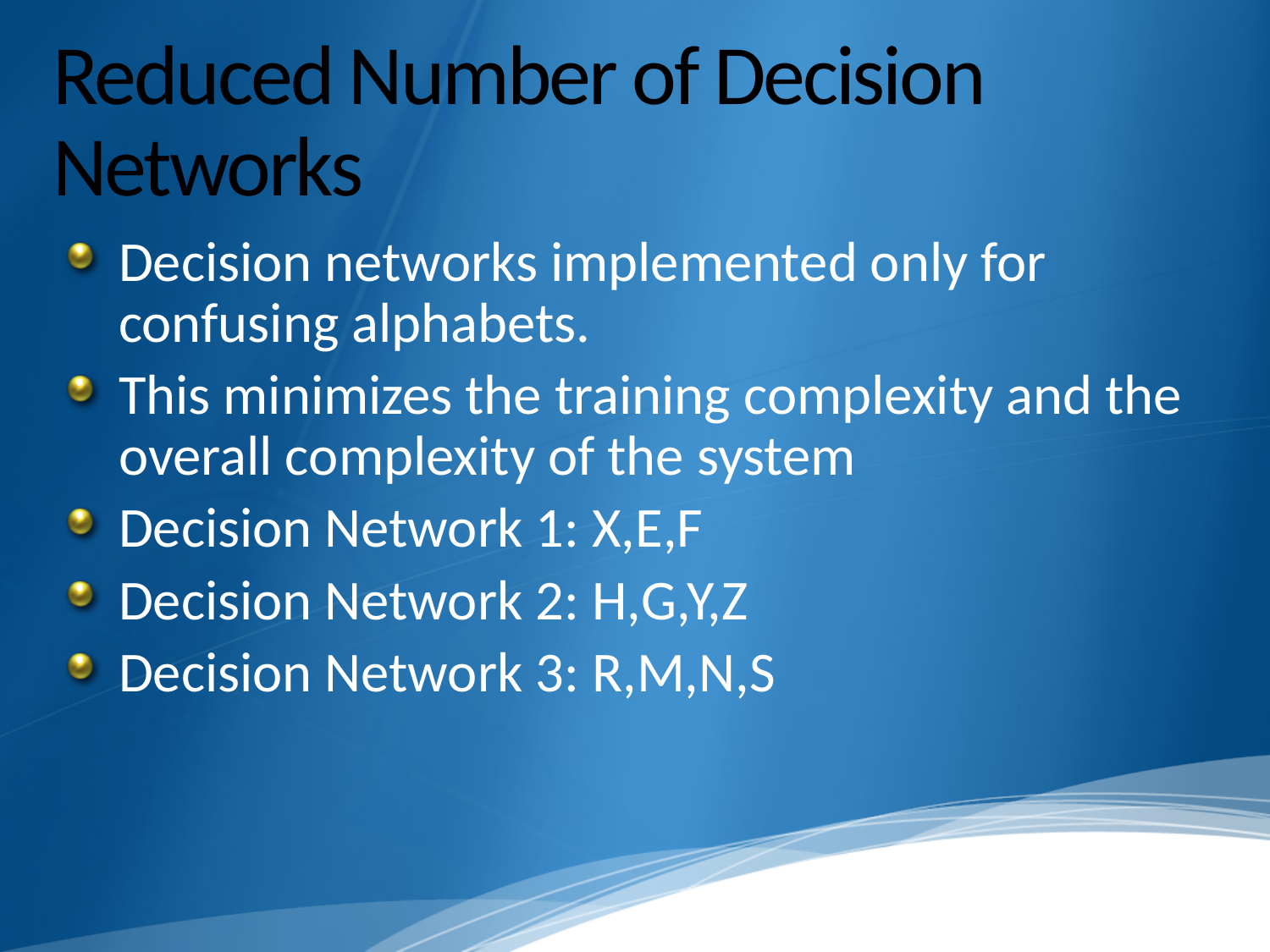

# Reduced Number of Decision Networks
Decision networks implemented only for confusing alphabets.
This minimizes the training complexity and the overall complexity of the system
Decision Network 1: X,E,F
Decision Network 2: H,G,Y,Z
Decision Network 3: R,M,N,S